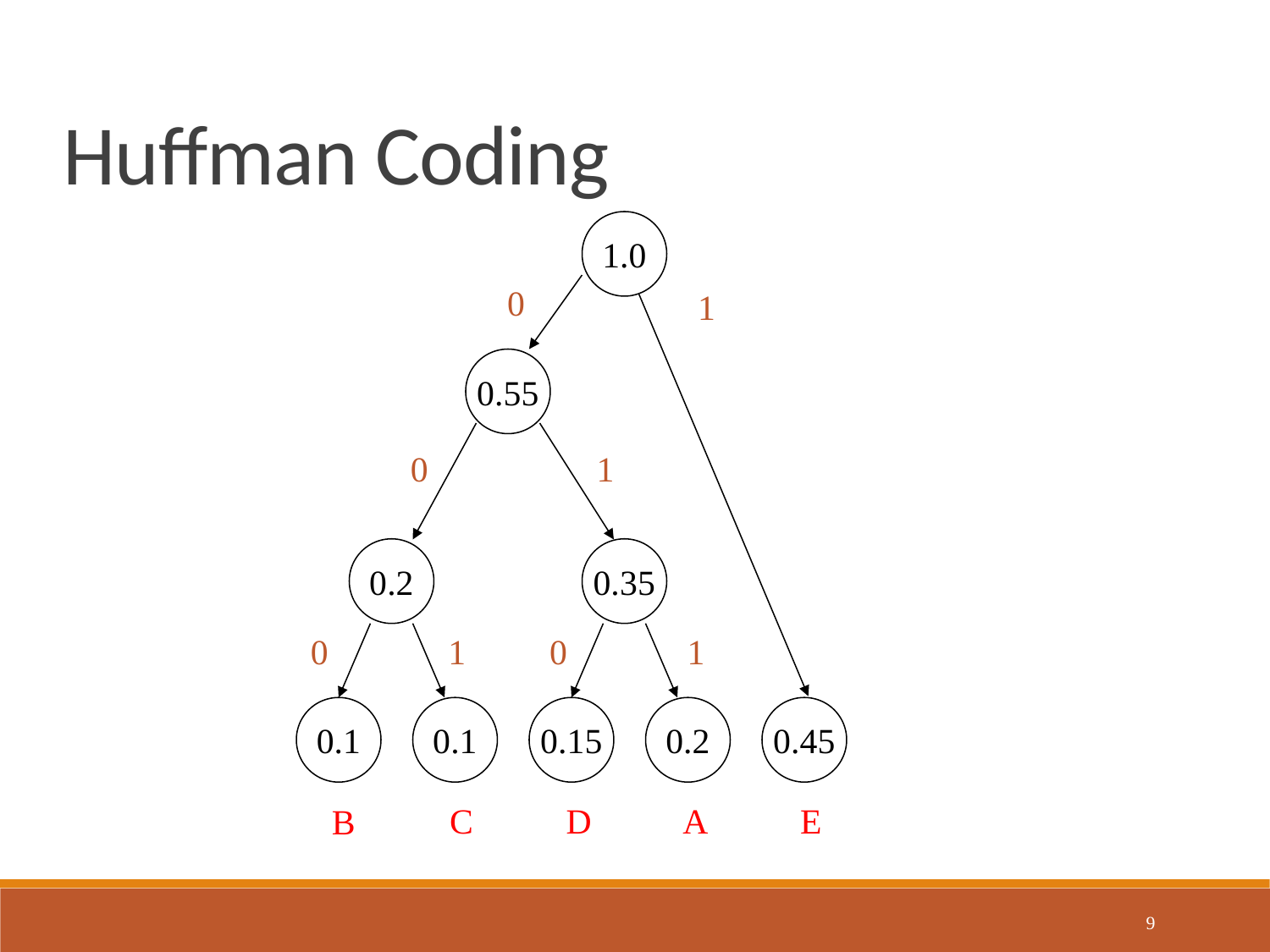

Huffman Coding
1.0

0
1
0.55

0
1
0.2
0.35
0
1

0
1

0.1
0.1
0.15
0.2
0.45
C
D
A
E
B
9